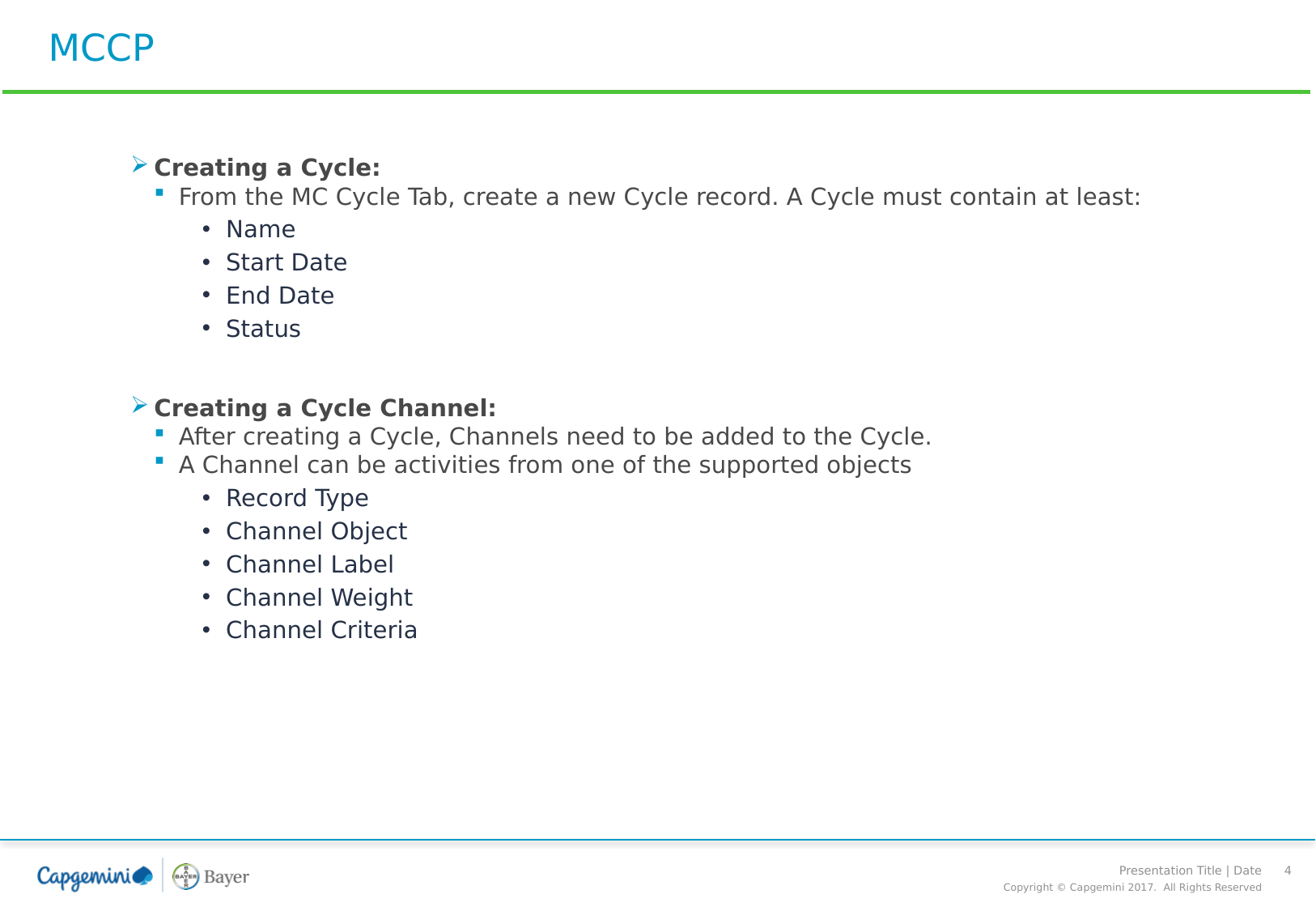

# MCCP

Creating a Cycle:
From the MC Cycle Tab, create a new Cycle record. A Cycle must contain at least:
Name
Start Date
End Date
Status

Creating a Cycle Channel:
After creating a Cycle, Channels need to be added to the Cycle.
A Channel can be activities from one of the supported objects
Record Type
Channel Object
Channel Label
Channel Weight
Channel Criteria